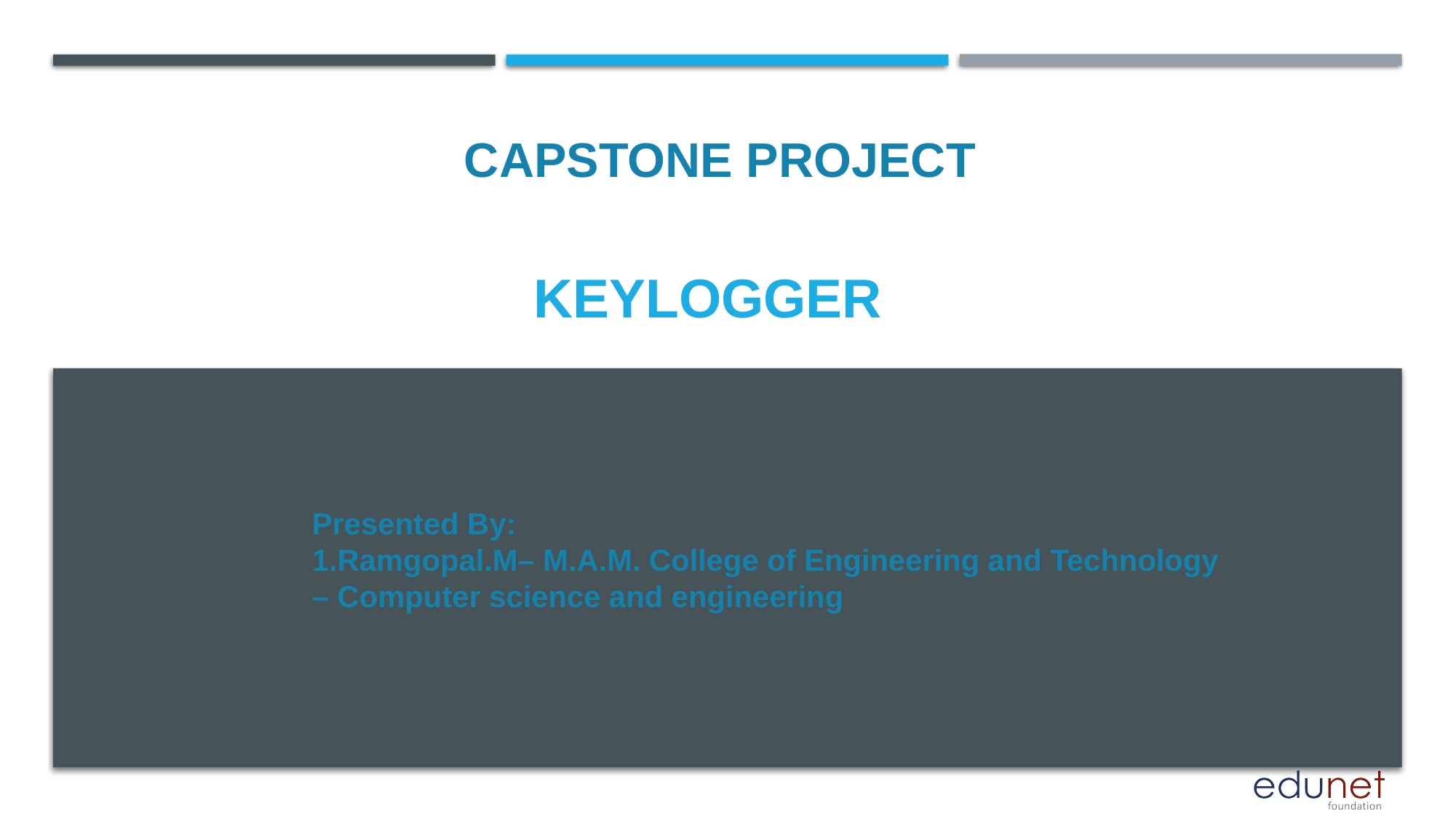

CAPSTONE PROJECT
# KEYLOGGER
Presented By:
1.Ramgopal.M– M.A.M. College of Engineering and Technology – Computer science and engineering